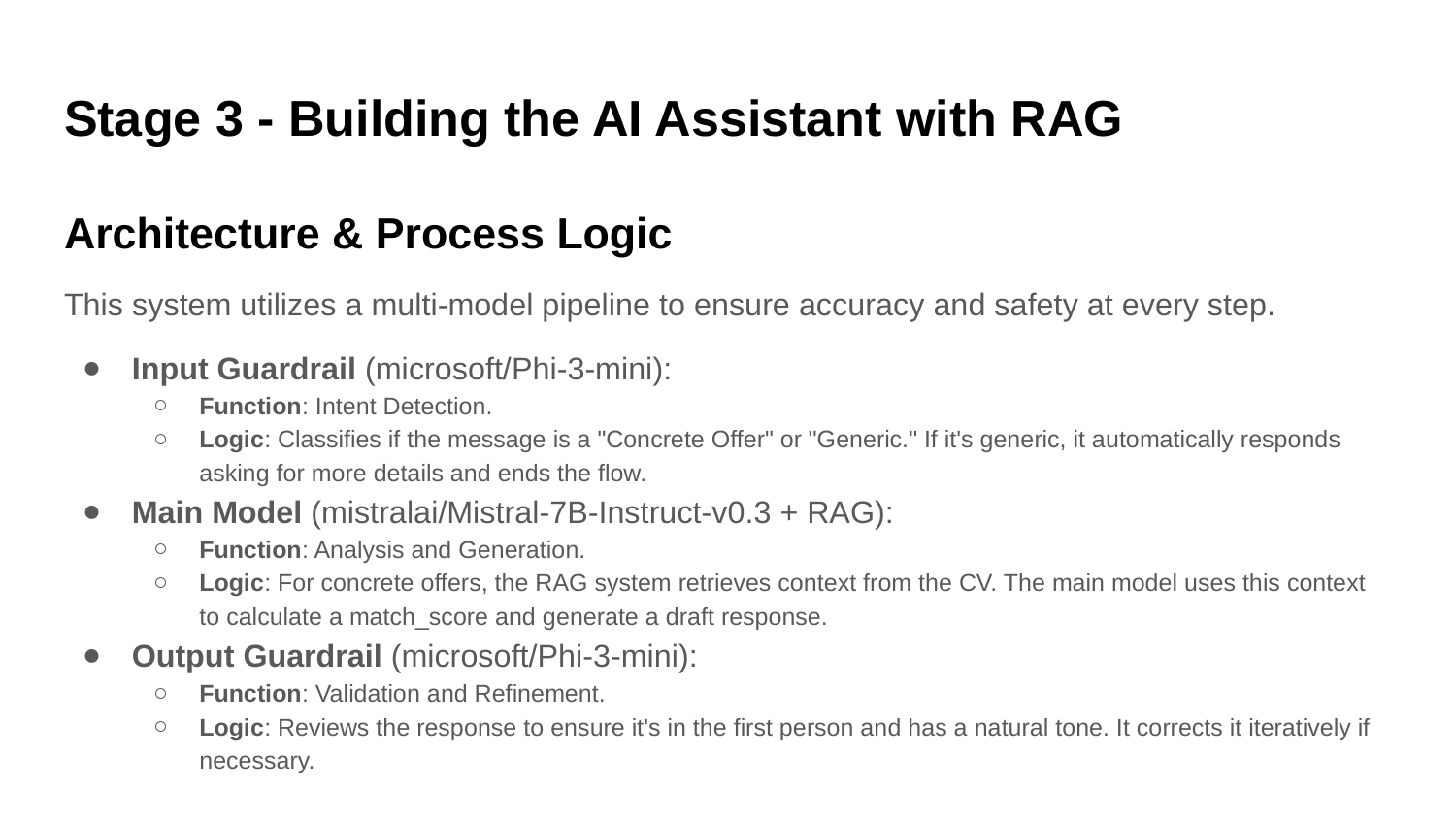

# Stage 3 - Building the AI Assistant with RAG

Architecture & Process Logic
This system utilizes a multi-model pipeline to ensure accuracy and safety at every step.
Input Guardrail (microsoft/Phi-3-mini):
Function: Intent Detection.
Logic: Classifies if the message is a "Concrete Offer" or "Generic." If it's generic, it automatically responds asking for more details and ends the flow.
Main Model (mistralai/Mistral-7B-Instruct-v0.3 + RAG):
Function: Analysis and Generation.
Logic: For concrete offers, the RAG system retrieves context from the CV. The main model uses this context to calculate a match_score and generate a draft response.
Output Guardrail (microsoft/Phi-3-mini):
Function: Validation and Refinement.
Logic: Reviews the response to ensure it's in the first person and has a natural tone. It corrects it iteratively if necessary.